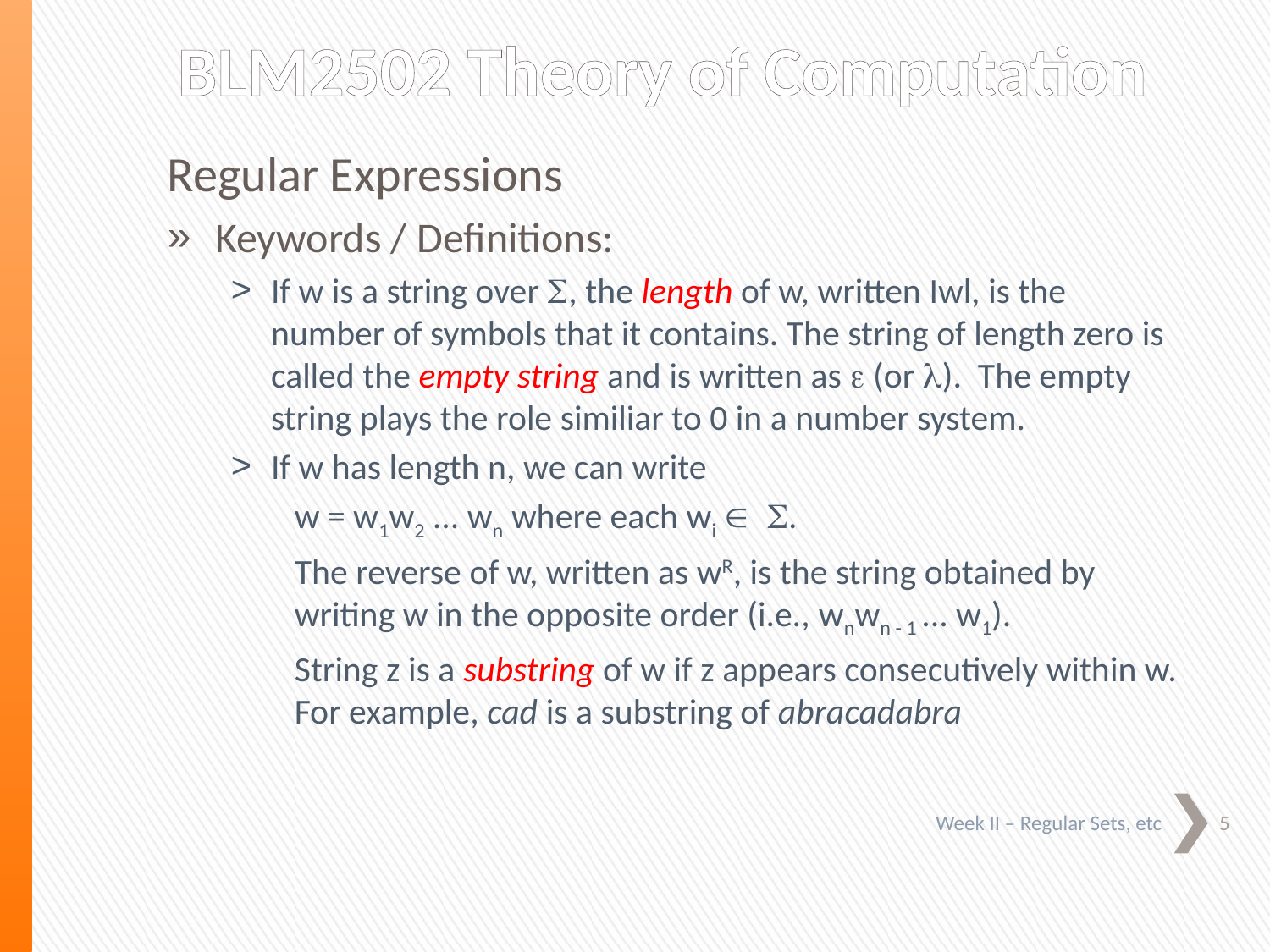

# BLM2502 Theory of Computation
Regular Expressions
Keywords / Definitions:
If w is a string over Σ, the length of w, written Iwl, is the number of symbols that it contains. The string of length zero is called the empty string and is written as ε (or λ).  The empty string plays the role similiar to 0 in a number system.
If w has length n, we can write
w = w1w2 ... wn where each wi ∈ Σ.
The reverse of w, written as wR, is the string obtained by writing w in the opposite order (i.e., wnwn - 1 ... w1).
String z is a substring of w if z appears consecutively within w. For example, cad is a substring of abracadabra

5
Week II – Regular Sets, etc